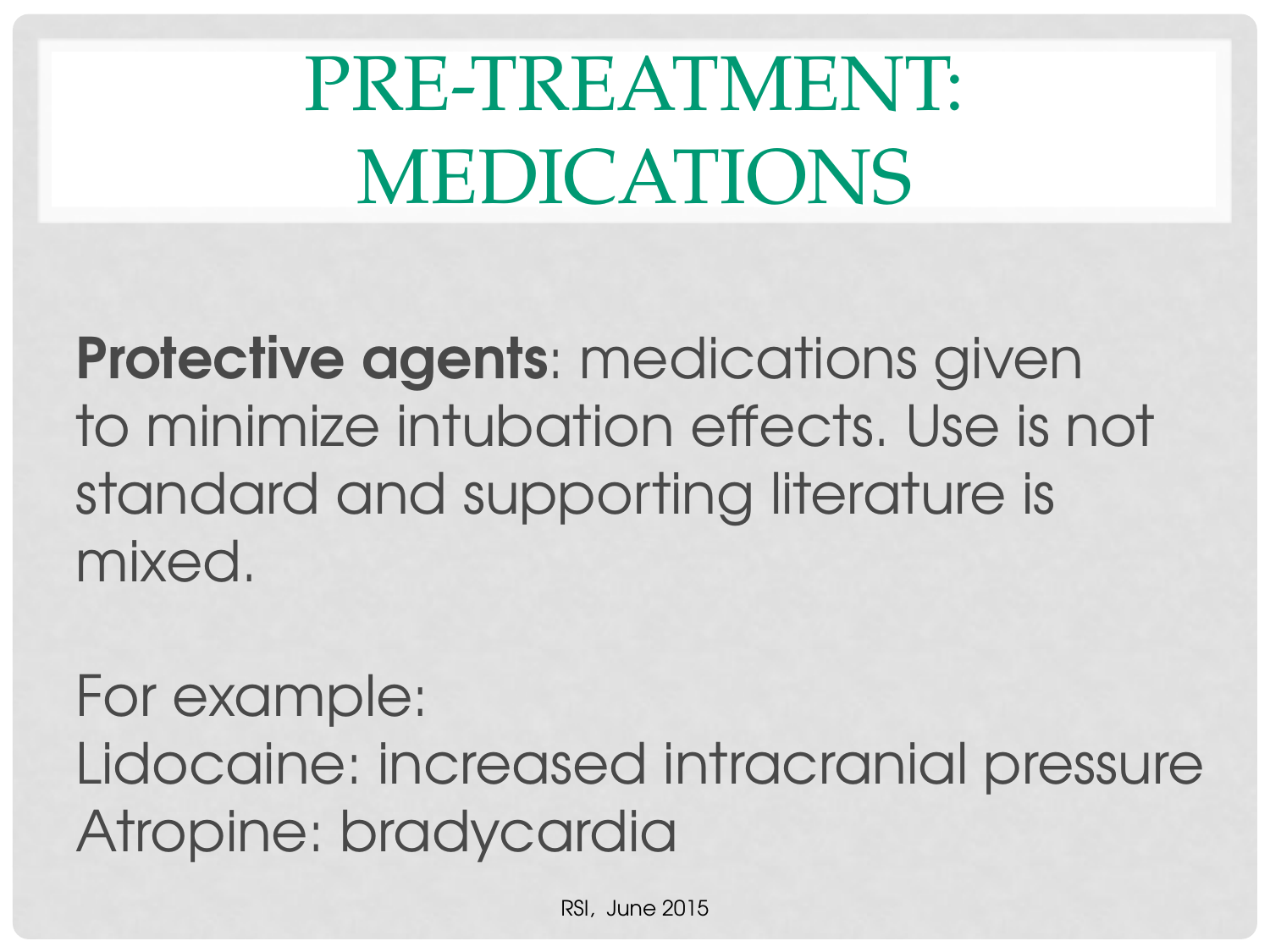

# Pre-treatment: Medications
Protective agents: medications given
to minimize intubation effects. Use is not
standard and supporting literature is mixed.

For example:
Lidocaine: increased intracranial pressure
Atropine: bradycardia
RSI,  June 2015